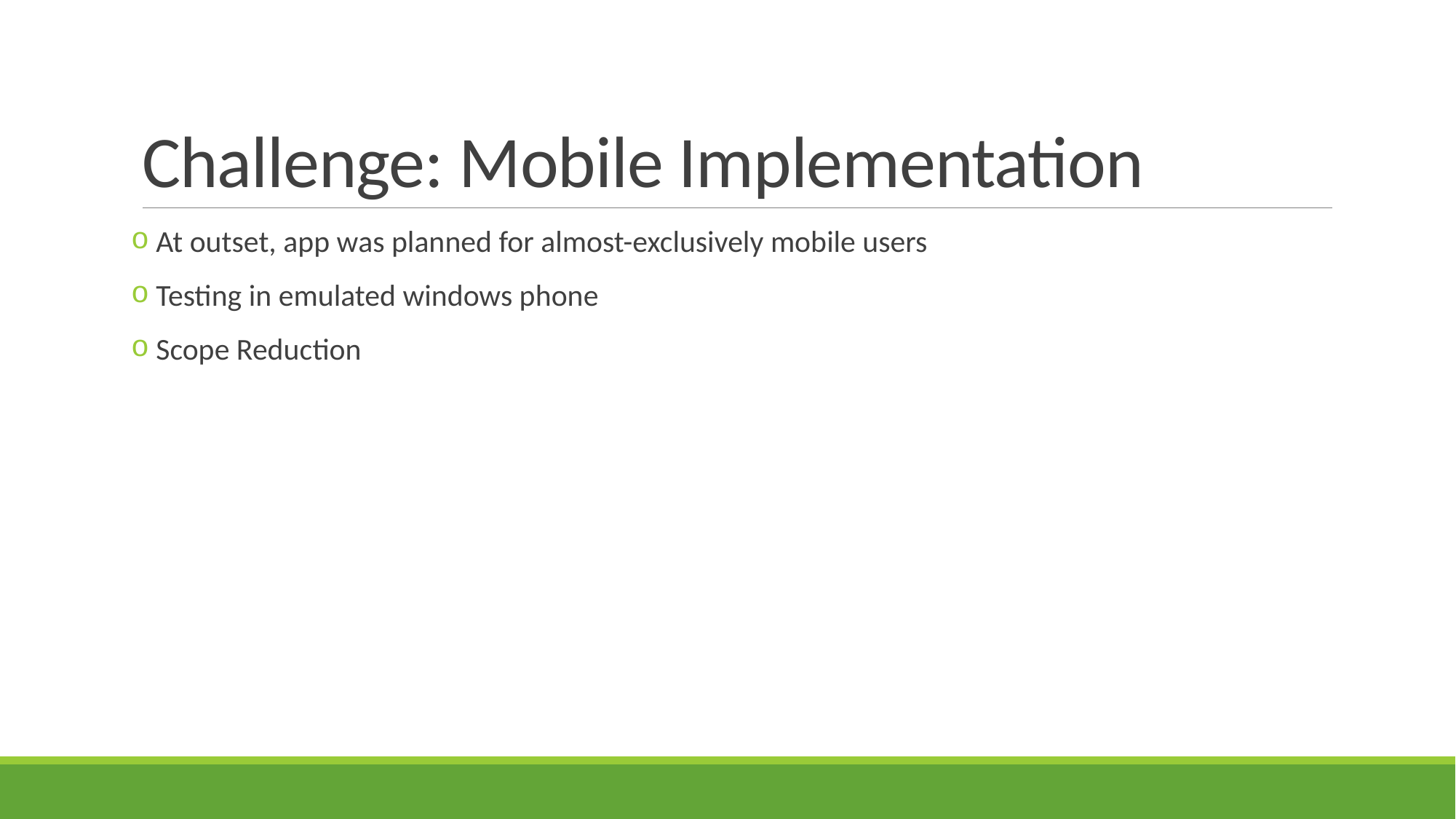

# Challenge: Mobile Implementation
 At outset, app was planned for almost-exclusively mobile users
 Testing in emulated windows phone
 Scope Reduction